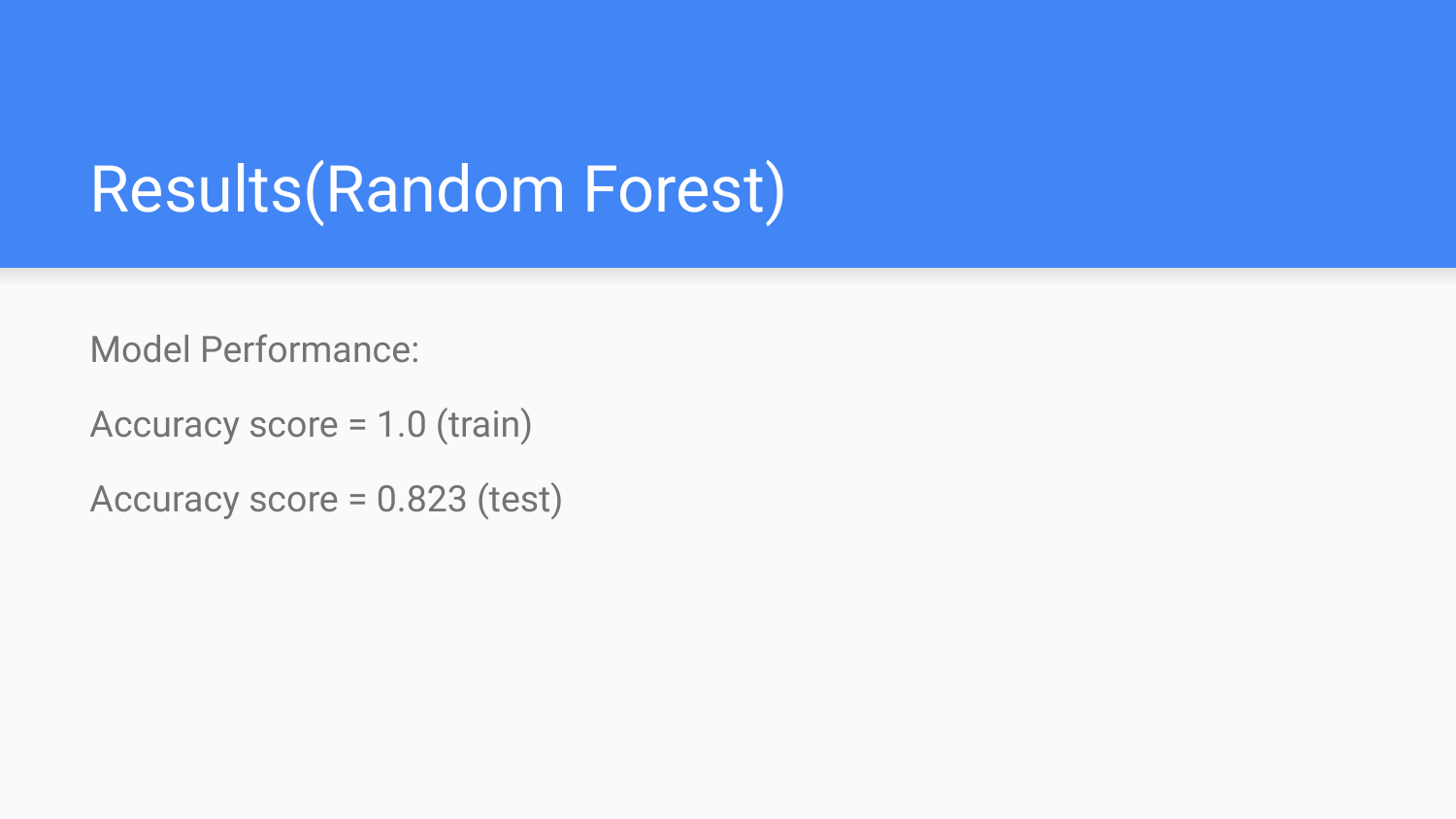

# Results(Random Forest)
Model Performance:
Accuracy score = 1.0 (train)
Accuracy score = 0.823 (test)